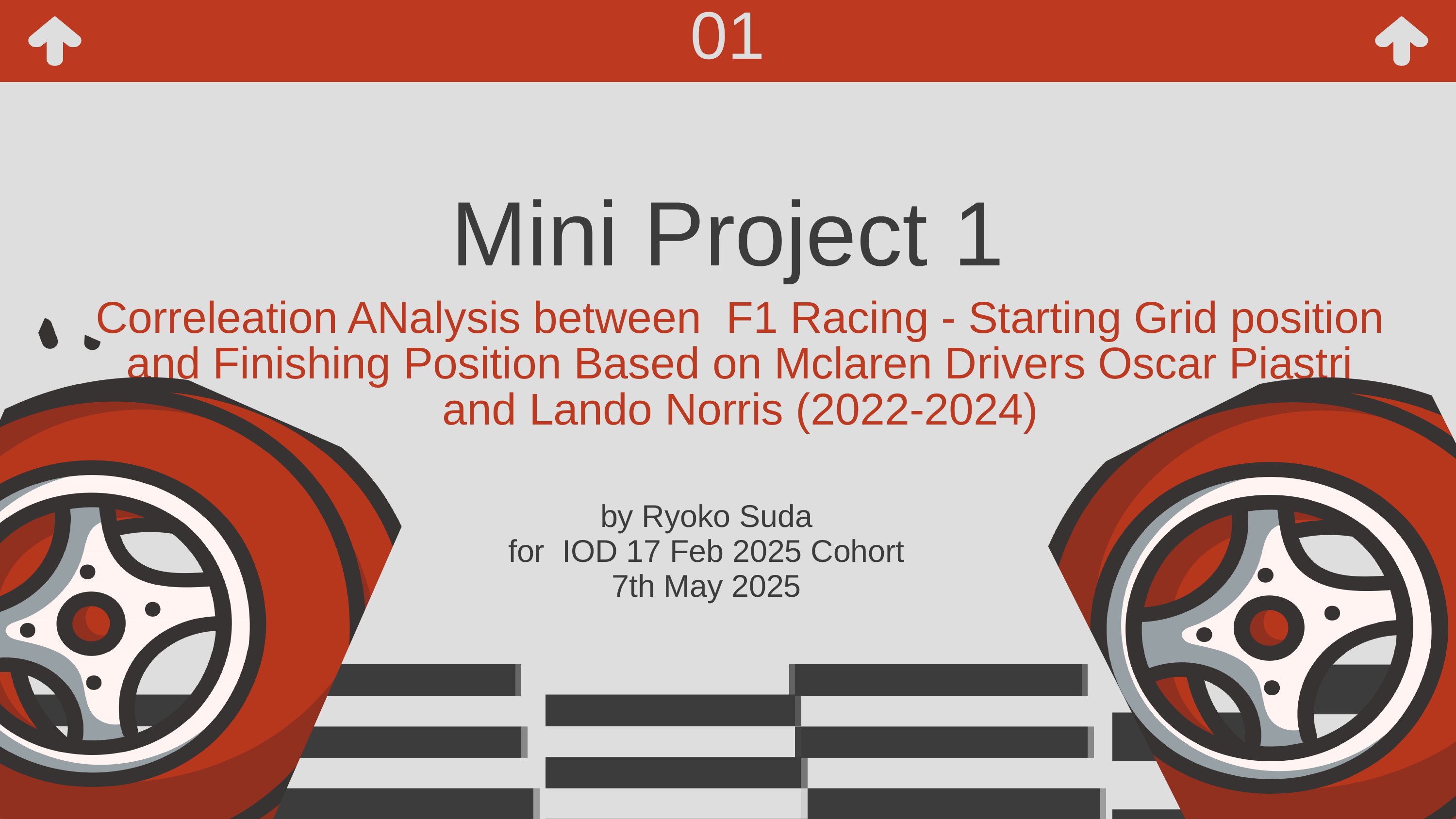

01

Mini Project 1
Correleation ANalysis between  F1 Racing - Starting Grid position and Finishing Position Based on Mclaren Drivers Oscar Piastri and Lando Norris (2022-2024)

by Ryoko Suda
for  IOD 17 Feb 2025 Cohort
7th May 2025